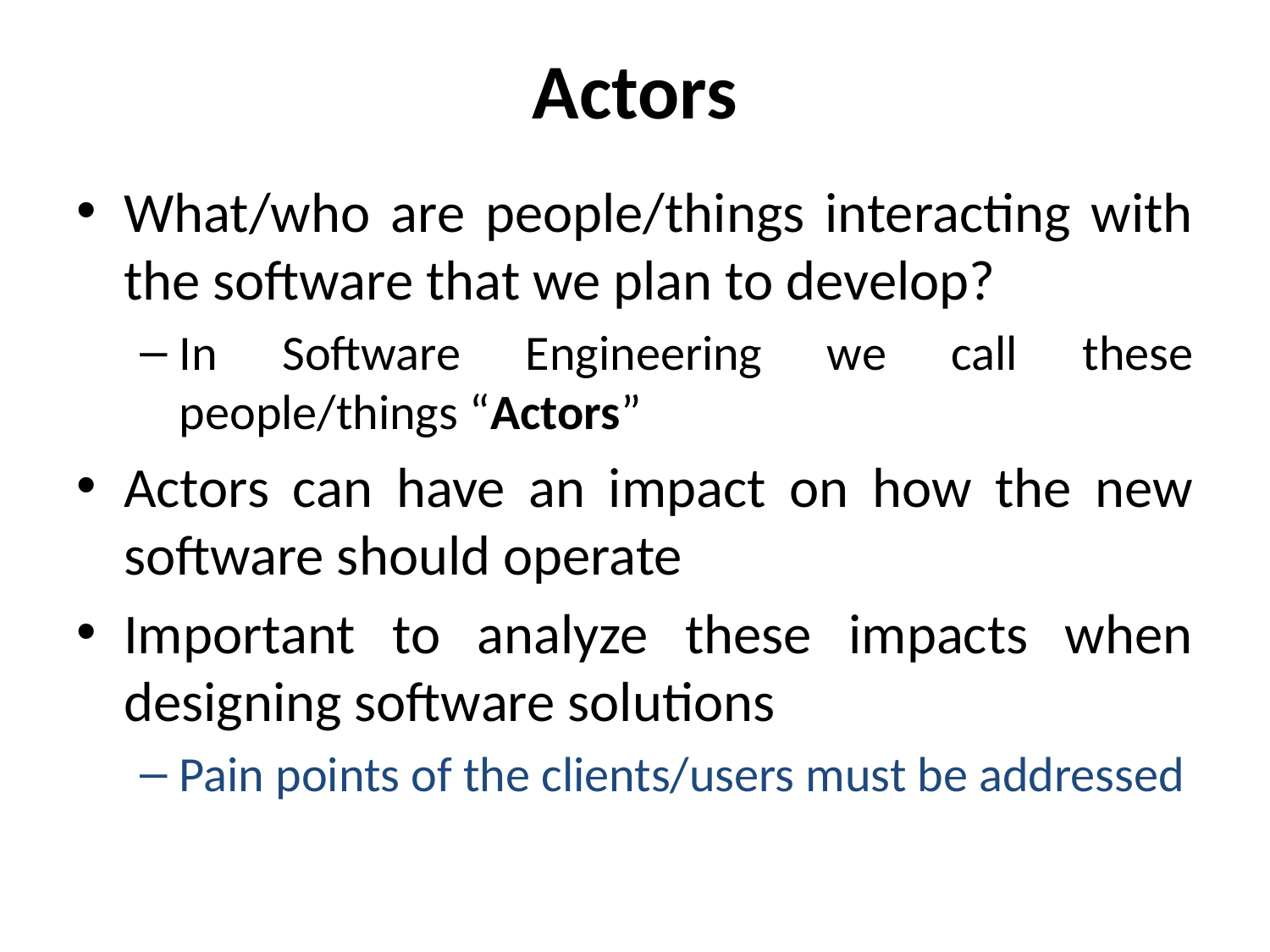

# Actors
What/who are people/things interacting with the software that we plan to develop?
In Software Engineering we call these people/things “Actors”
Actors can have an impact on how the new software should operate
Important to analyze these impacts when designing software solutions
Pain points of the clients/users must be addressed